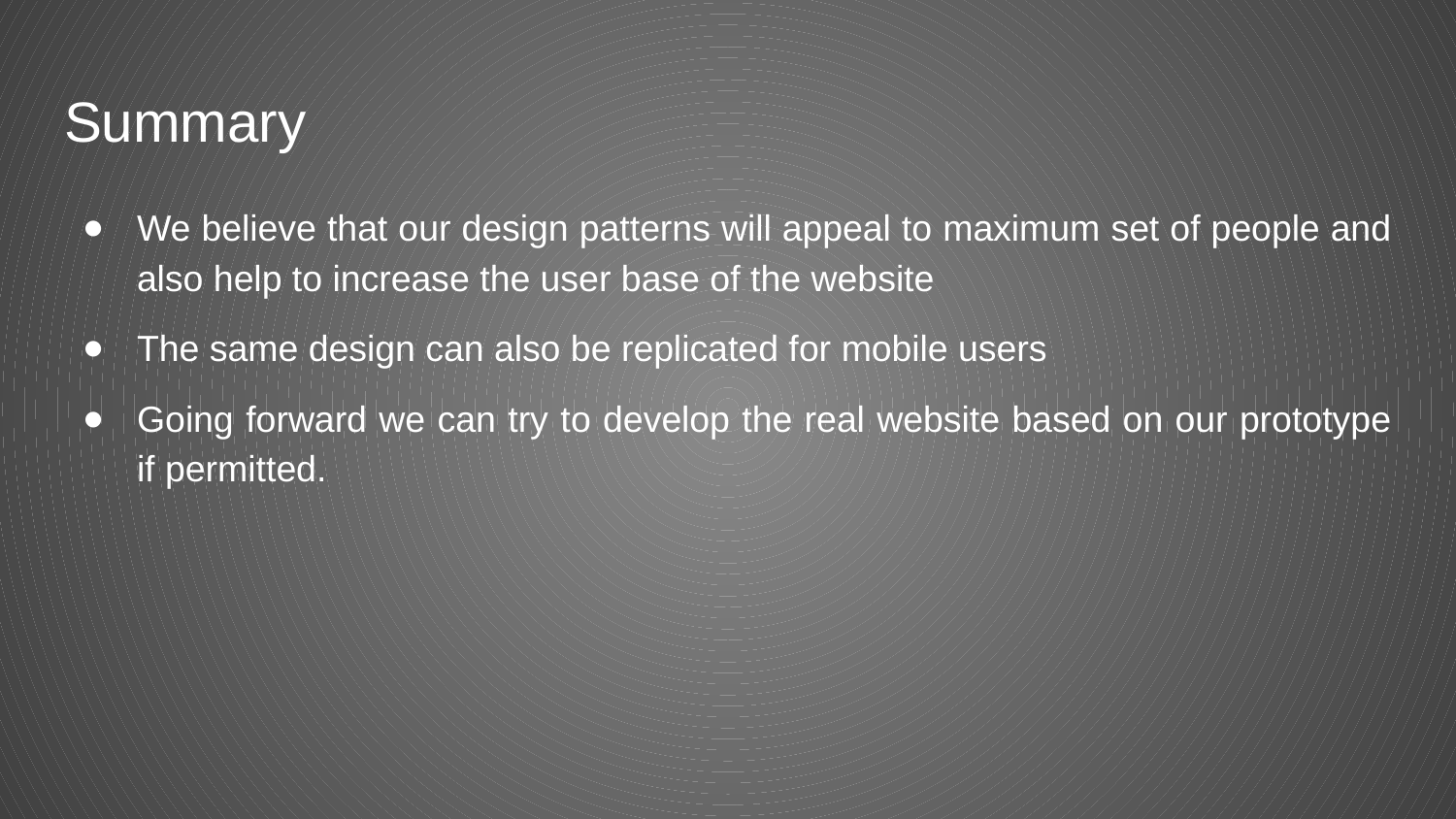

# Summary
We believe that our design patterns will appeal to maximum set of people and also help to increase the user base of the website
The same design can also be replicated for mobile users
Going forward we can try to develop the real website based on our prototype if permitted.